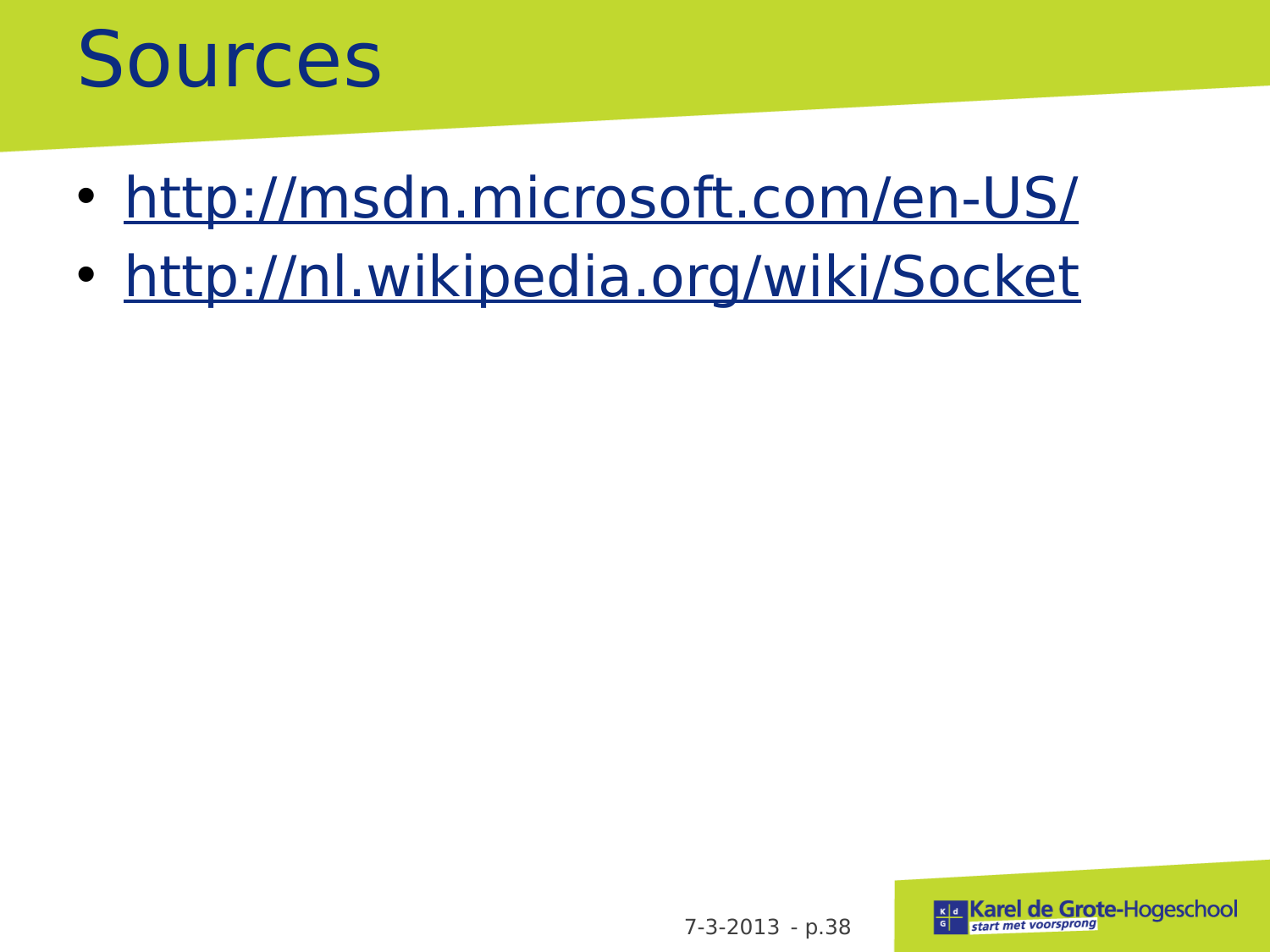

# Sources
http://msdn.microsoft.com/en-US/
http://nl.wikipedia.org/wiki/Socket

7-3-2013
- p.38